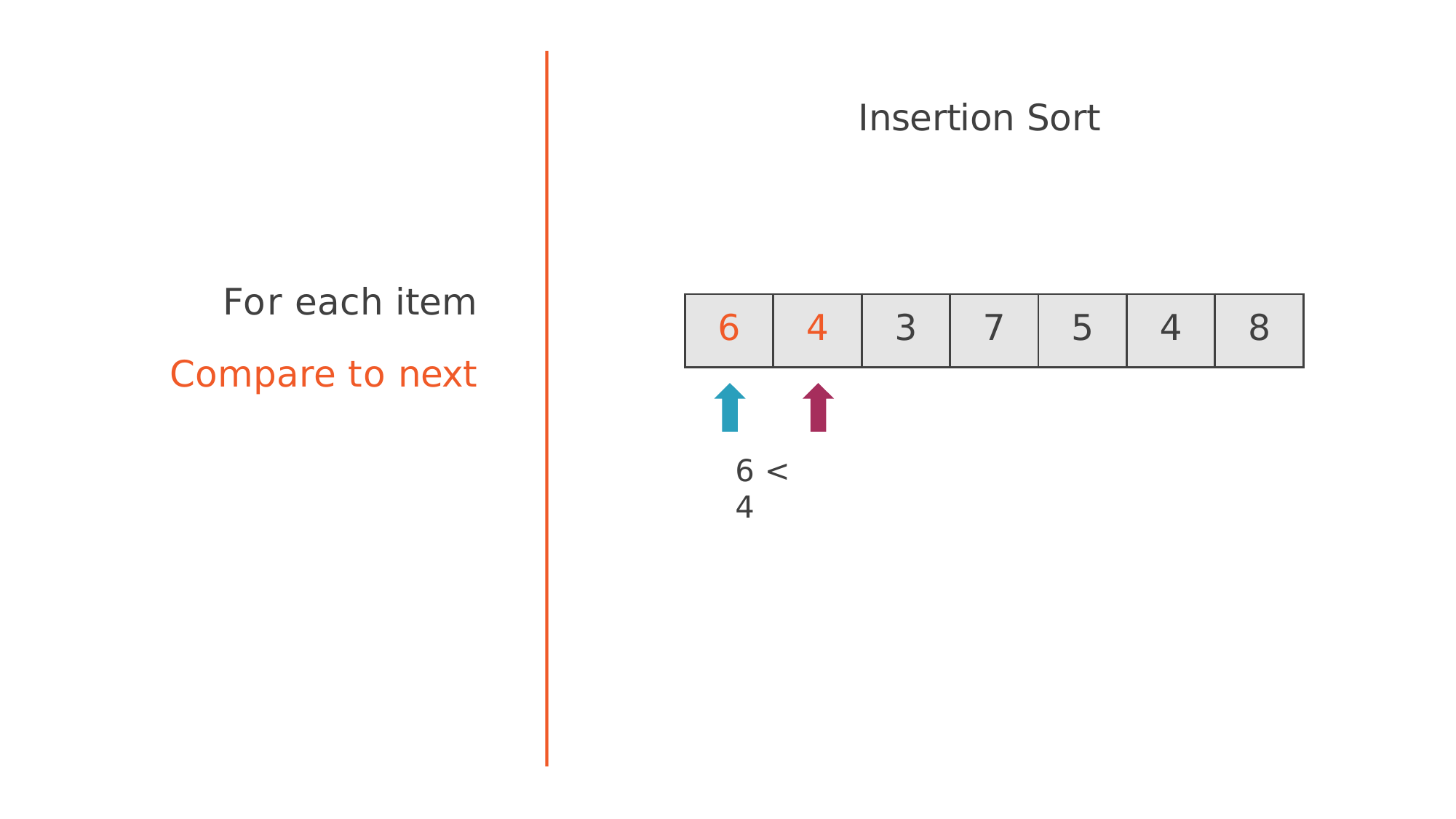

# Insertion Sort
For each item
Compare to next
| 6 | 4 | 3 | 7 | 5 | 4 | 8 |
| --- | --- | --- | --- | --- | --- | --- |

6 < 4
42